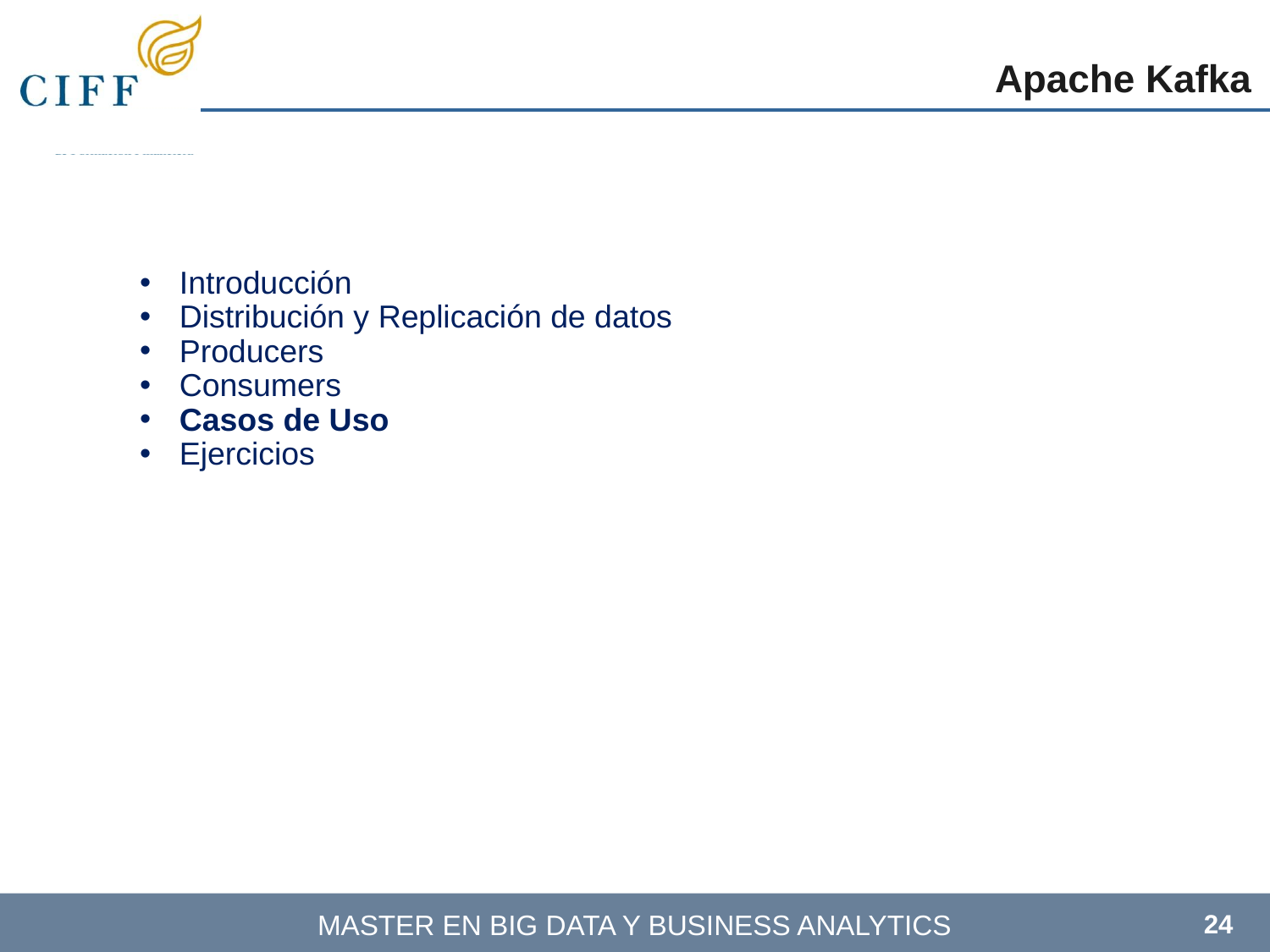

Apache Kafka

Introducción
Distribución y Replicación de datos
Producers
Consumers
Casos de Uso
Ejercicios

24